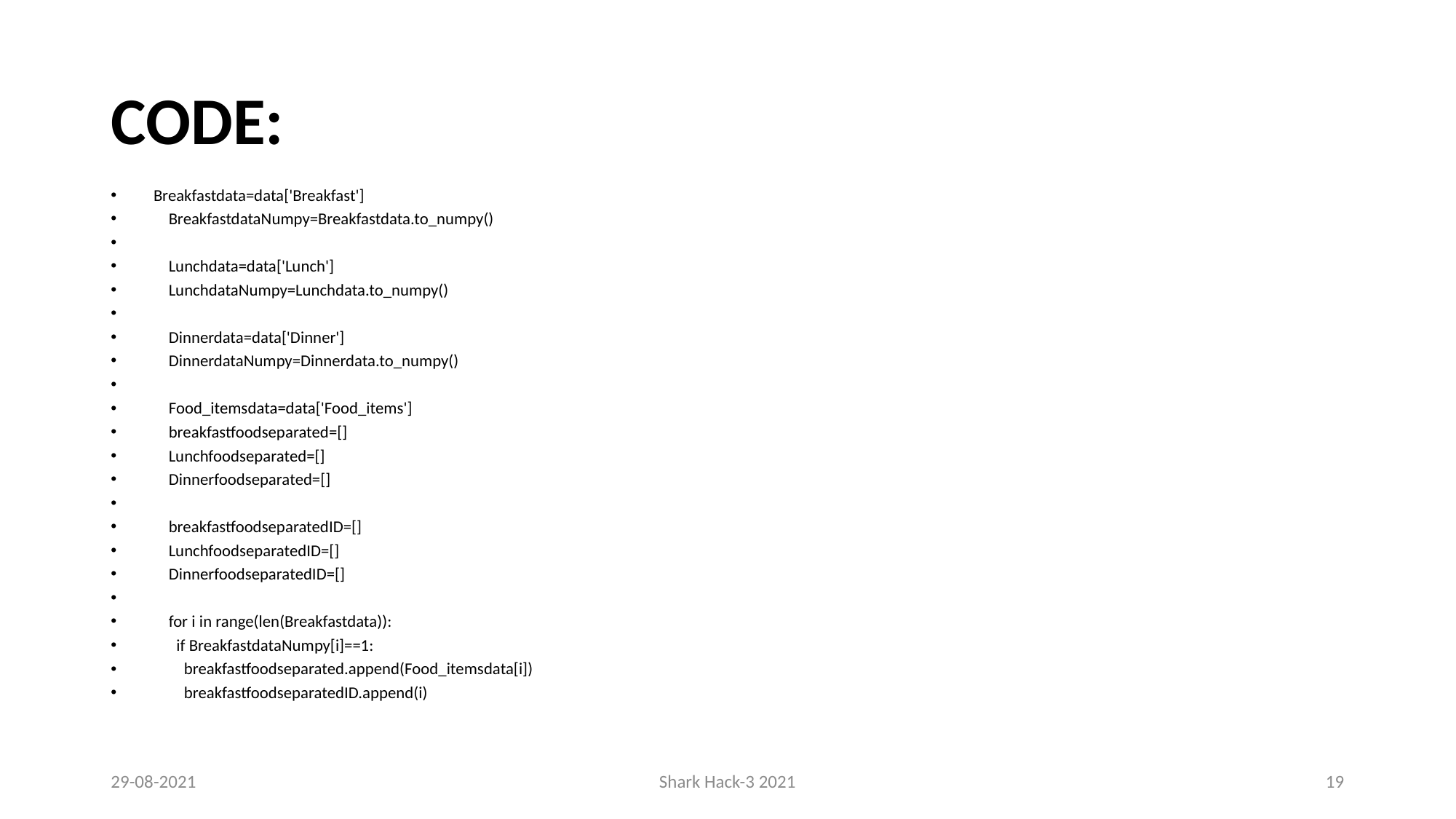

# Code:
Breakfastdata=data['Breakfast']
    BreakfastdataNumpy=Breakfastdata.to_numpy()

    Lunchdata=data['Lunch']
    LunchdataNumpy=Lunchdata.to_numpy()

    Dinnerdata=data['Dinner']
    DinnerdataNumpy=Dinnerdata.to_numpy()

    Food_itemsdata=data['Food_items']
    breakfastfoodseparated=[]
    Lunchfoodseparated=[]
    Dinnerfoodseparated=[]

    breakfastfoodseparatedID=[]
    LunchfoodseparatedID=[]
    DinnerfoodseparatedID=[]

    for i in range(len(Breakfastdata)):
      if BreakfastdataNumpy[i]==1:
        breakfastfoodseparated.append(Food_itemsdata[i])
        breakfastfoodseparatedID.append(i)

29-08-2021
Shark Hack-3 2021
19